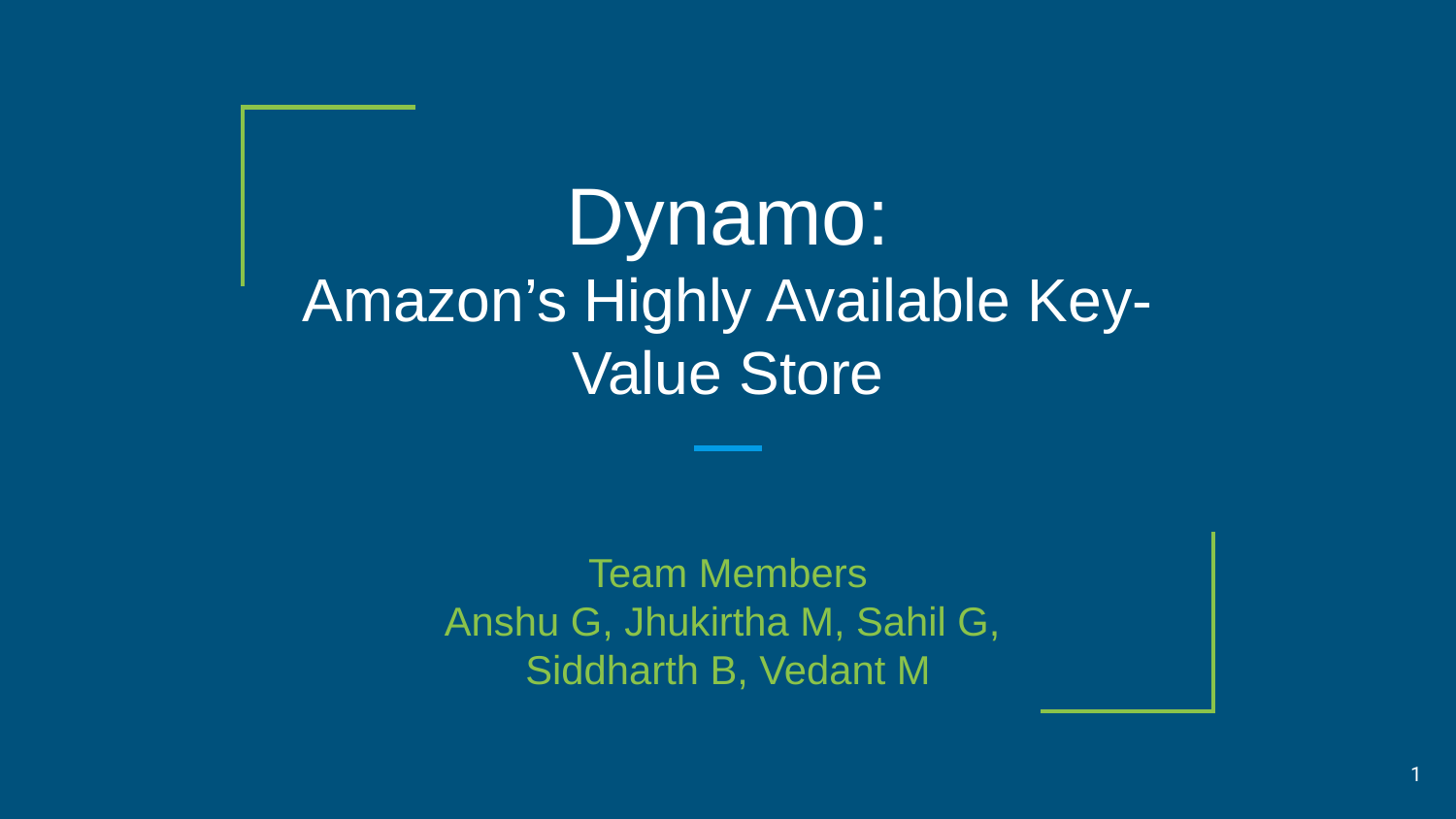

# Dynamo:
Amazon’s Highly Available Key-Value Store
Team Members
Anshu G, Jhukirtha M, Sahil G,
Siddharth B, Vedant M
1